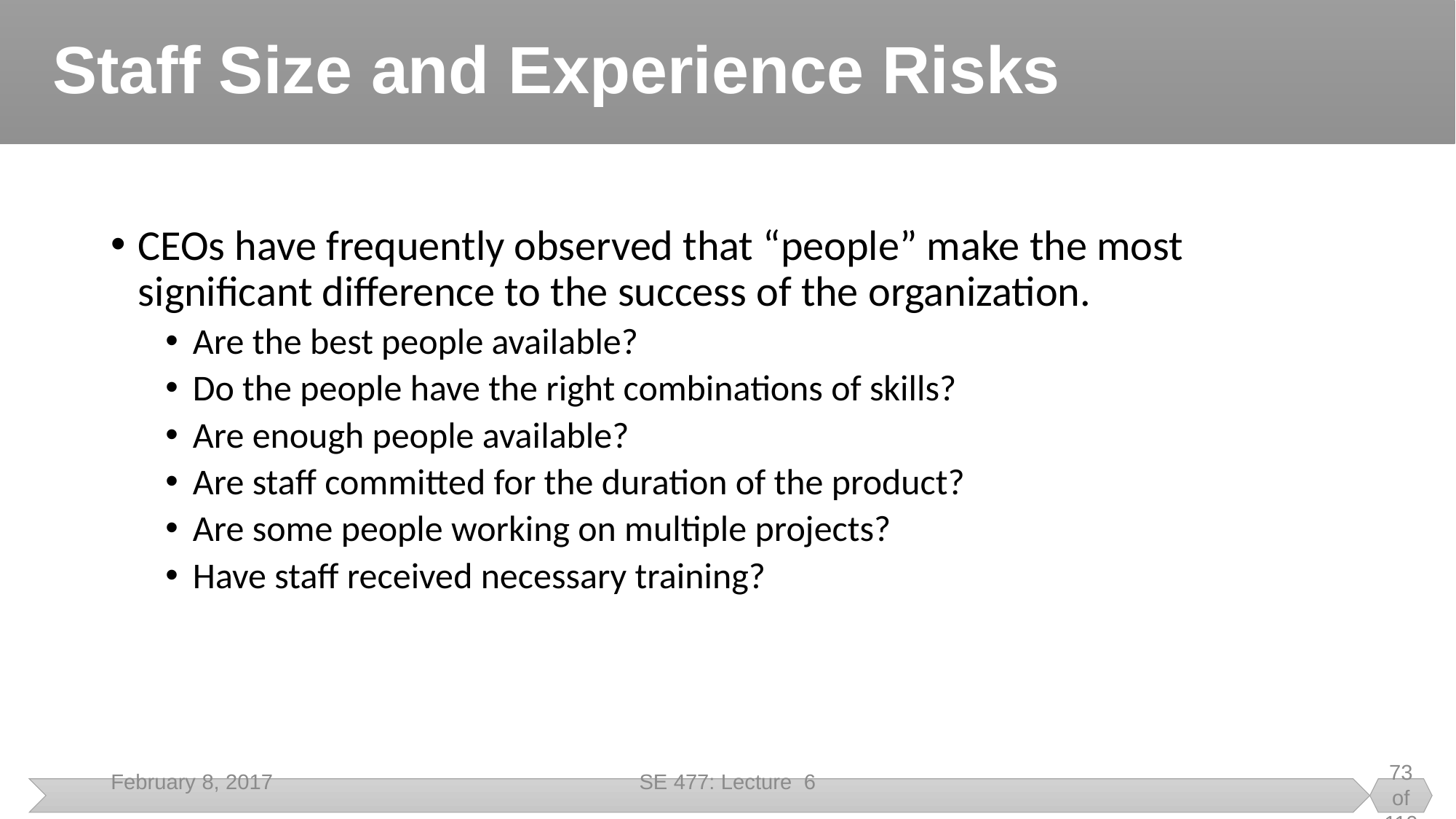

# Staff Size and Experience Risks

CEOs have frequently observed that “people” make the most significant difference to the success of the organization.
Are the best people available?
Do the people have the right combinations of skills?
Are enough people available?
Are staff committed for the duration of the product?
Are some people working on multiple projects?
Have staff received necessary training?

February 8, 2017
SE 477: Lecture  6
73 of 110